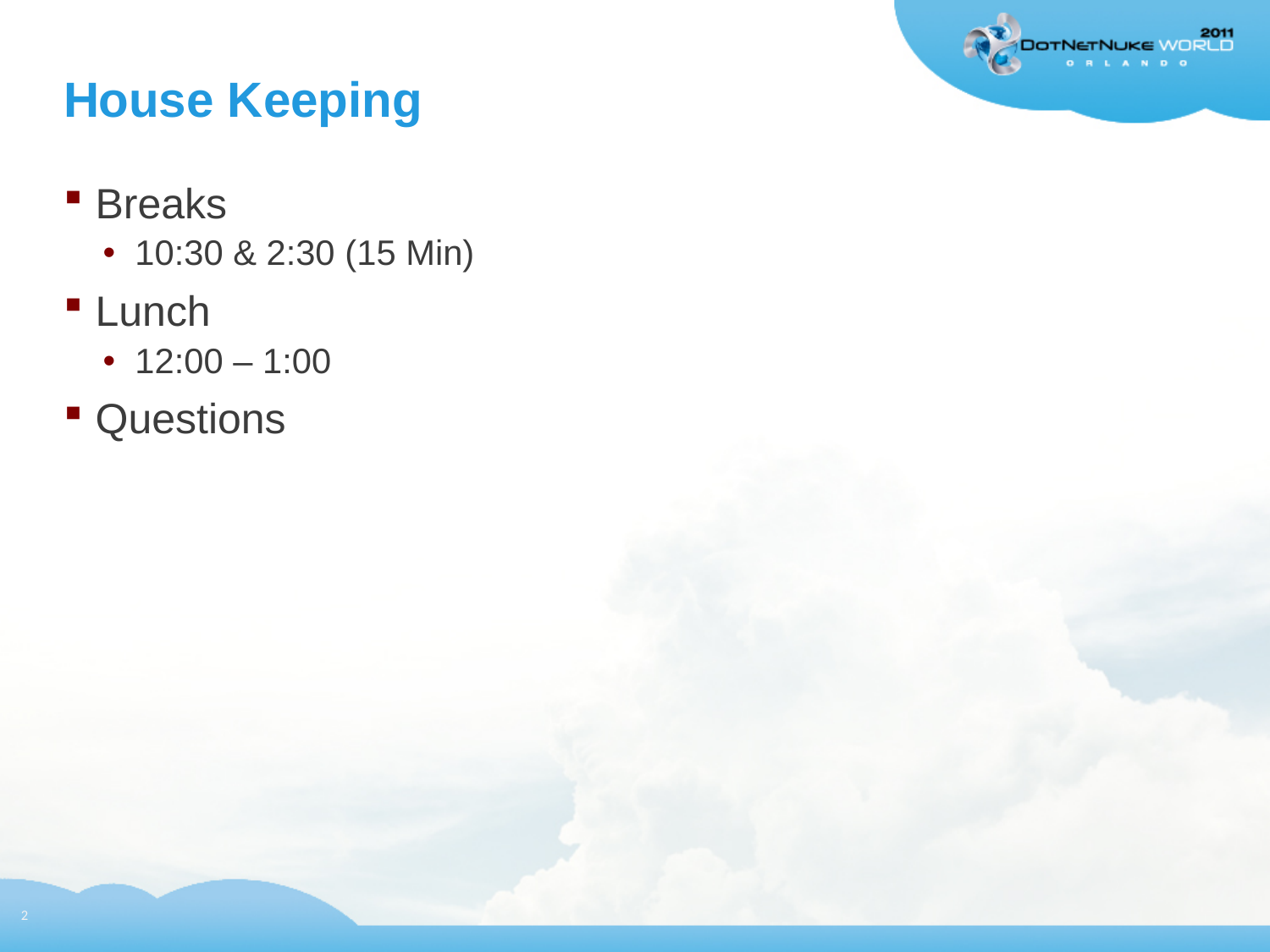

# House Keeping
Breaks
10:30 & 2:30 (15 Min)
Lunch
12:00 – 1:00
Questions